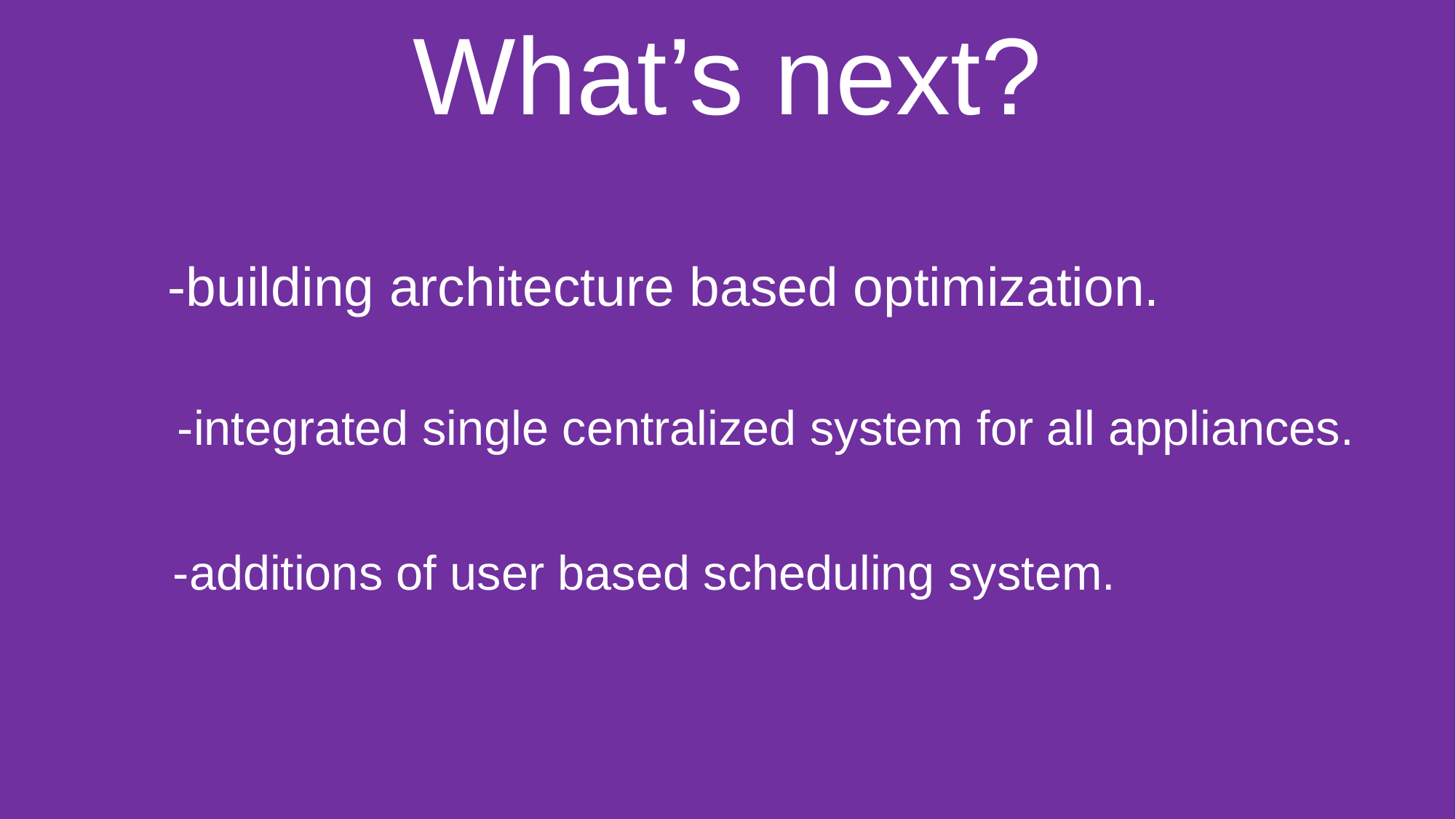

What’s next?
-building architecture based optimization.
-integrated single centralized system for all appliances.
-additions of user based scheduling system.